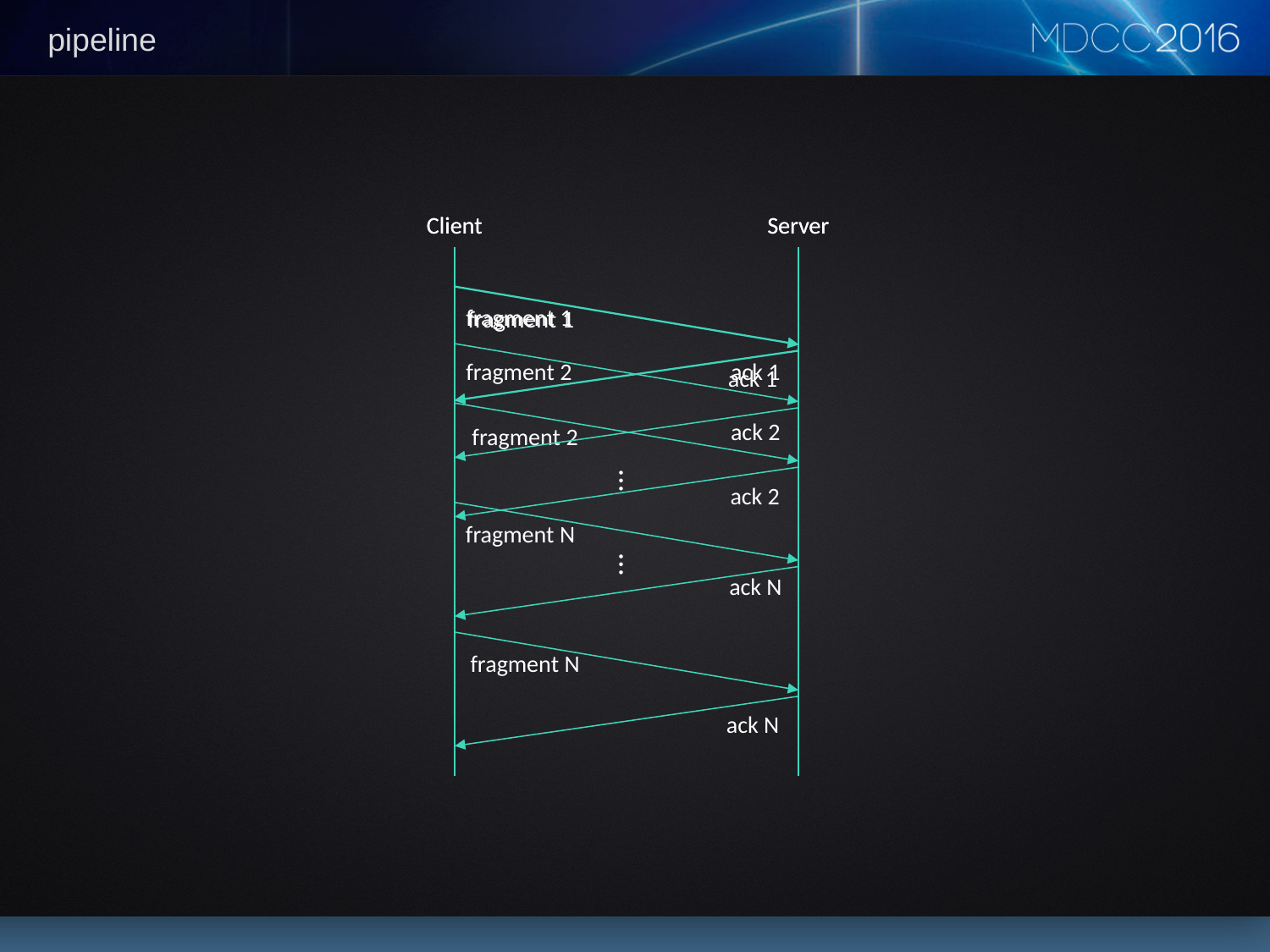

# pipeline
Client
Server
fragment 1
ack 1
fragment 2
ack 2
…
fragment N
ack N
Client
Server
fragment 1
fragment 2
ack 1
ack 2
…
fragment N
ack N